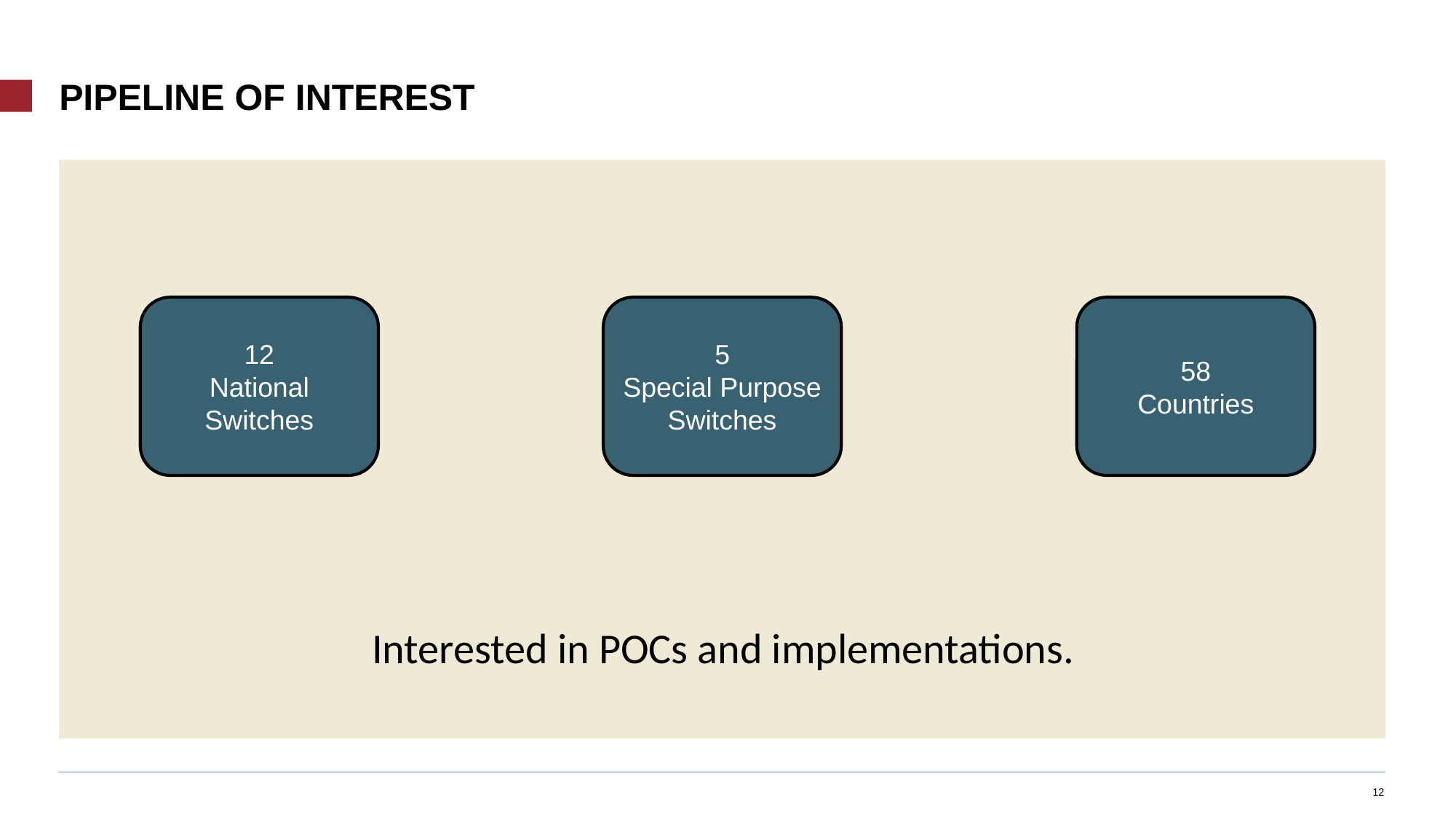

# Pipeline of interest

5
Special Purpose
Switches
58
Countries
12
National
Switches
Interested in POCs and implementations.

12